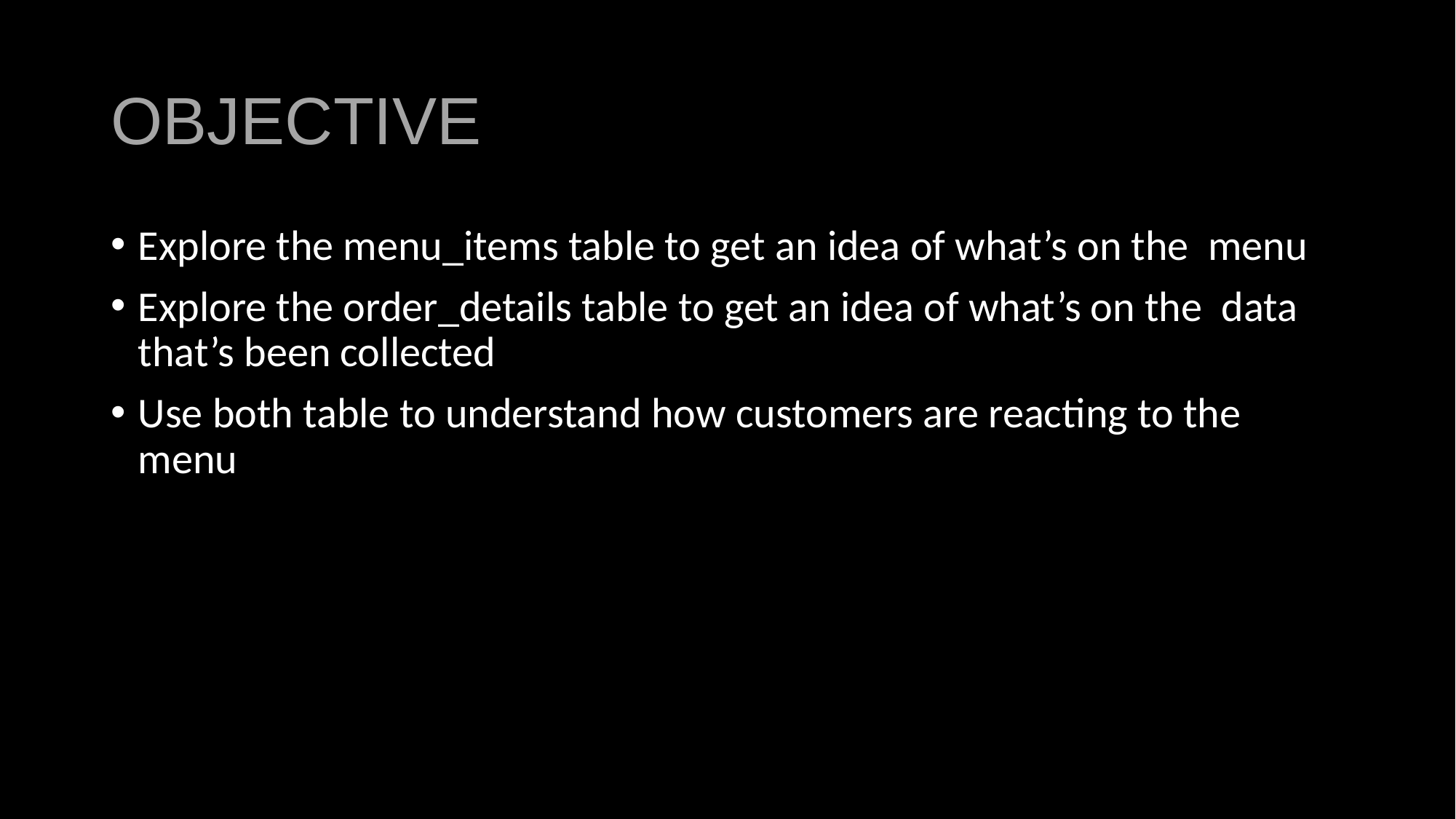

# OBJECTIVE
Explore the menu_items table to get an idea of what’s on the  menu
Explore the order_details table to get an idea of what’s on the  data that’s been collected
Use both table to understand how customers are reacting to the menu